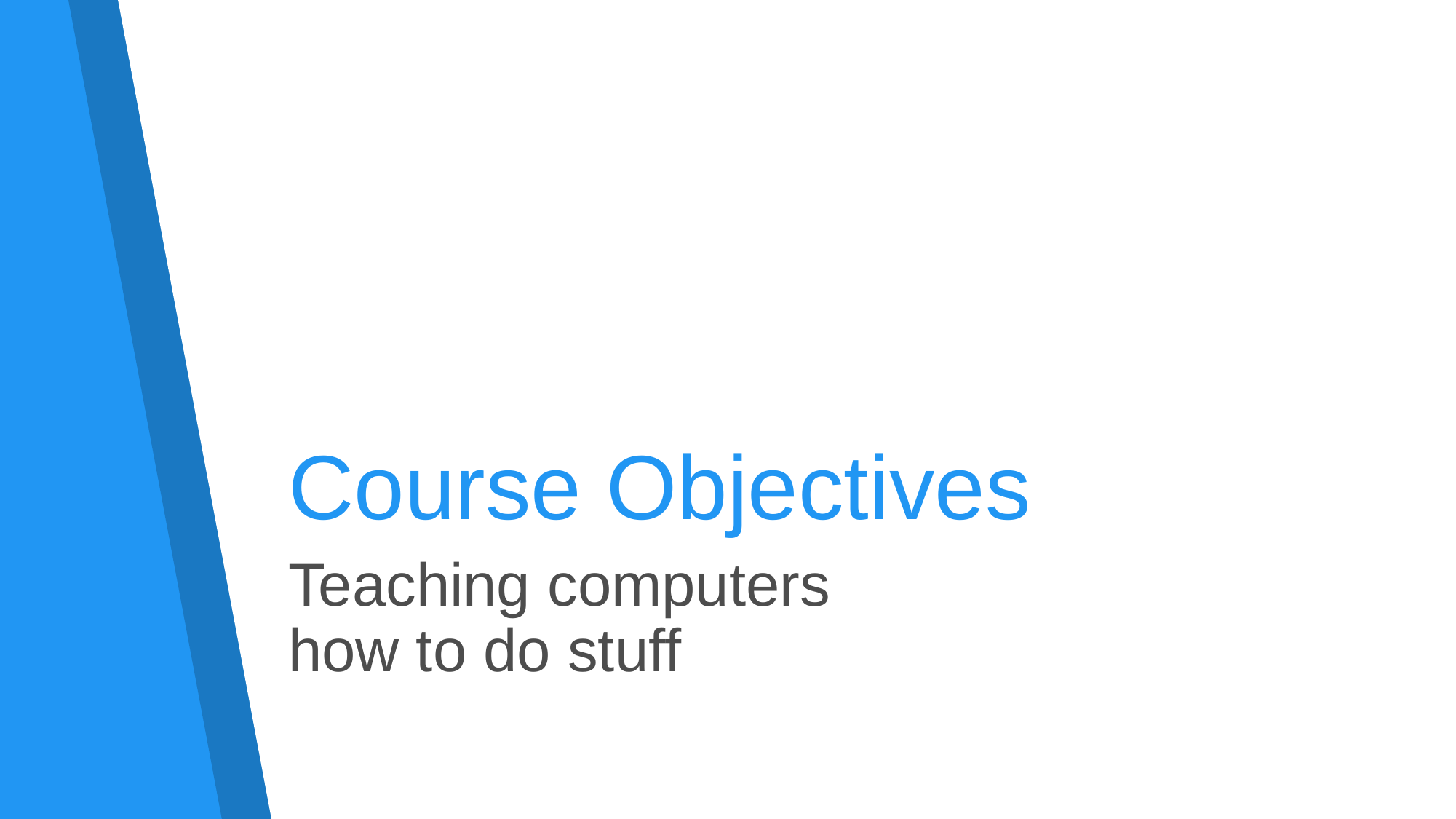

# Course Objectives
Teaching computers
how to do stuff